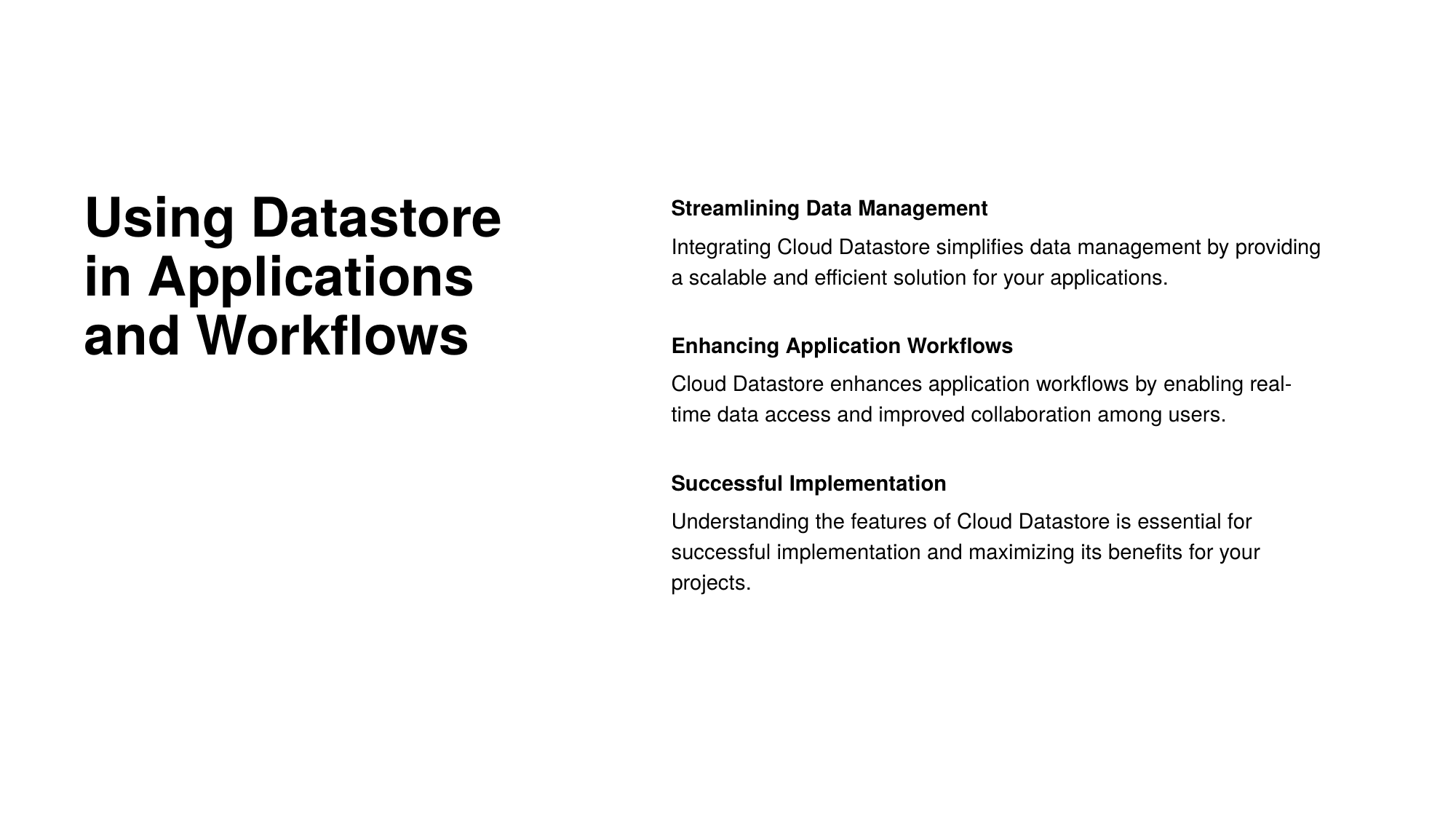

# Using Datastore in Applications and Workflows
Streamlining Data Management
Integrating Cloud Datastore simplifies data management by providing a scalable and efficient solution for your applications.
Enhancing Application Workflows
Cloud Datastore enhances application workflows by enabling real-time data access and improved collaboration among users.
Successful Implementation
Understanding the features of Cloud Datastore is essential for successful implementation and maximizing its benefits for your projects.